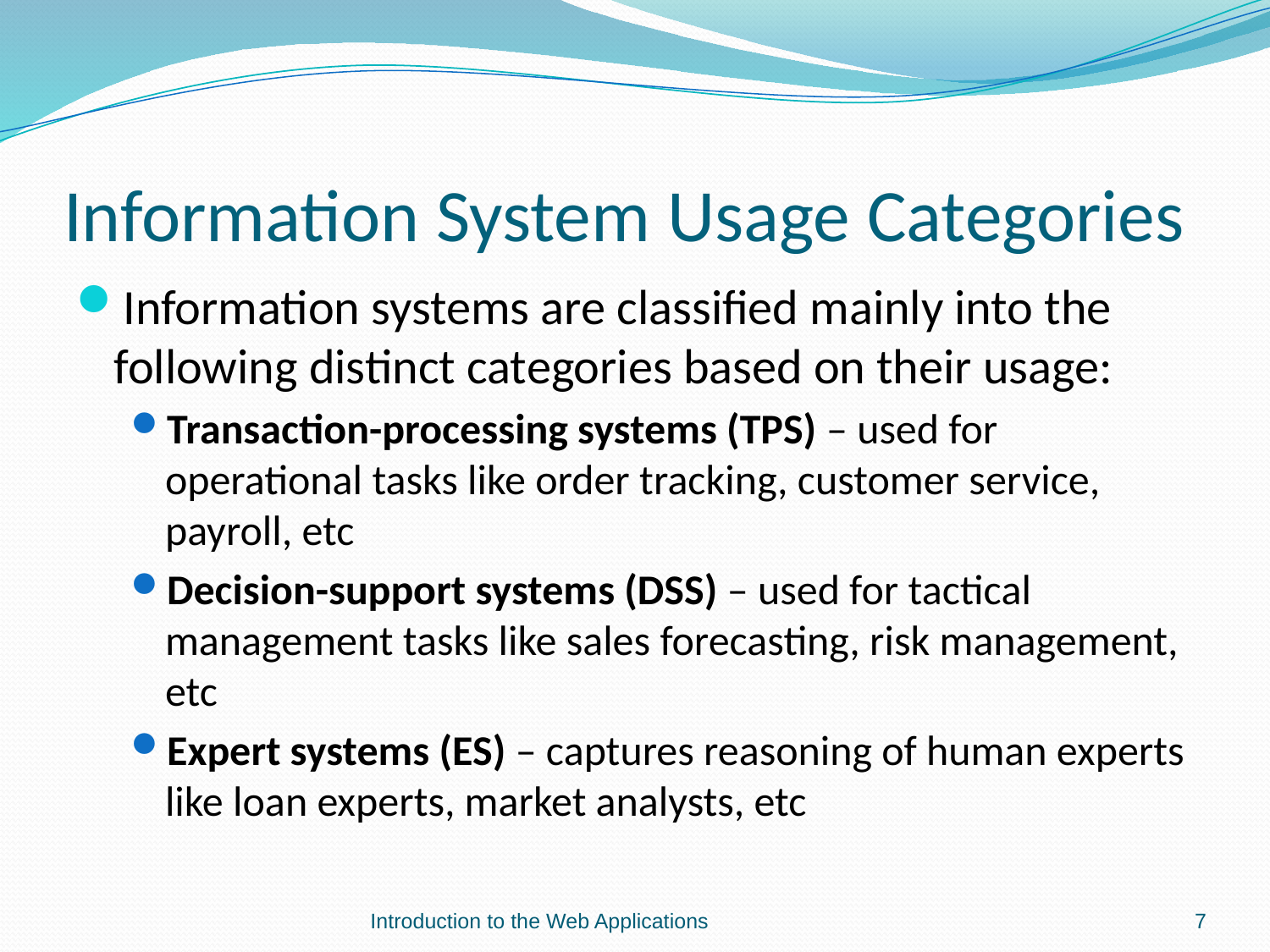

# Information System Usage Categories
Information systems are classified mainly into the following distinct categories based on their usage:
Transaction-processing systems (TPS) – used for operational tasks like order tracking, customer service, payroll, etc
Decision-support systems (DSS) – used for tactical management tasks like sales forecasting, risk management, etc
Expert systems (ES) – captures reasoning of human experts like loan experts, market analysts, etc
Introduction to the Web Applications
7